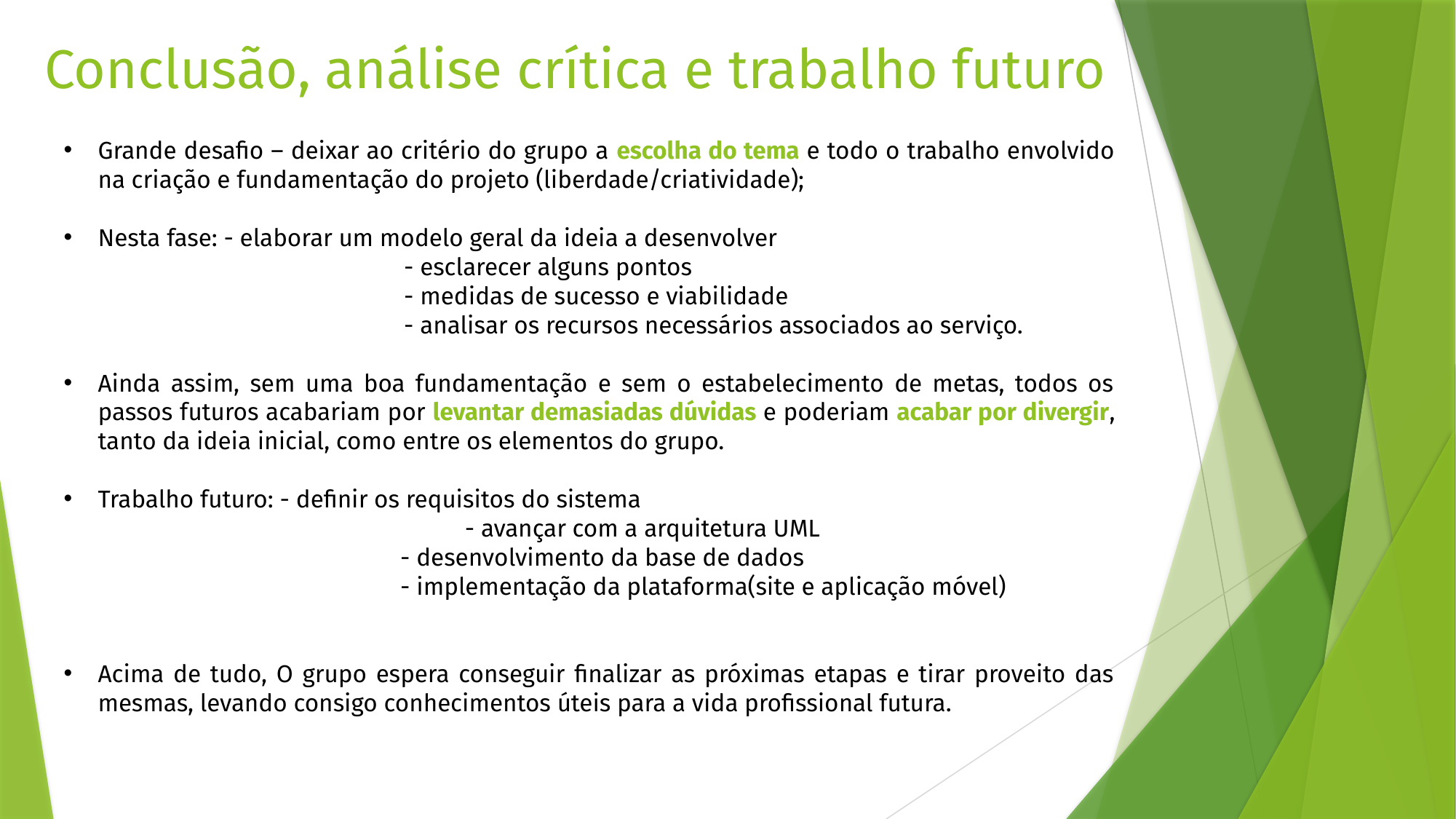

Conclusão, análise crítica e trabalho futuro
Grande desafio – deixar ao critério do grupo a escolha do tema e todo o trabalho envolvido na criação e fundamentação do projeto (liberdade/criatividade);

Nesta fase: - elaborar um modelo geral da ideia a desenvolver
			  - esclarecer alguns pontos
			  - medidas de sucesso e viabilidade
			  - analisar os recursos necessários associados ao serviço.

Ainda assim, sem uma boa fundamentação e sem o estabelecimento de metas, todos os passos futuros acabariam por levantar demasiadas dúvidas e poderiam acabar por divergir, tanto da ideia inicial, como entre os elementos do grupo.

Trabalho futuro: - definir os requisitos do sistema
			   - avançar com a arquitetura UML
		          - desenvolvimento da base de dados
		          - implementação da plataforma(site e aplicação móvel)

Acima de tudo, O grupo espera conseguir finalizar as próximas etapas e tirar proveito das mesmas, levando consigo conhecimentos úteis para a vida profissional futura.